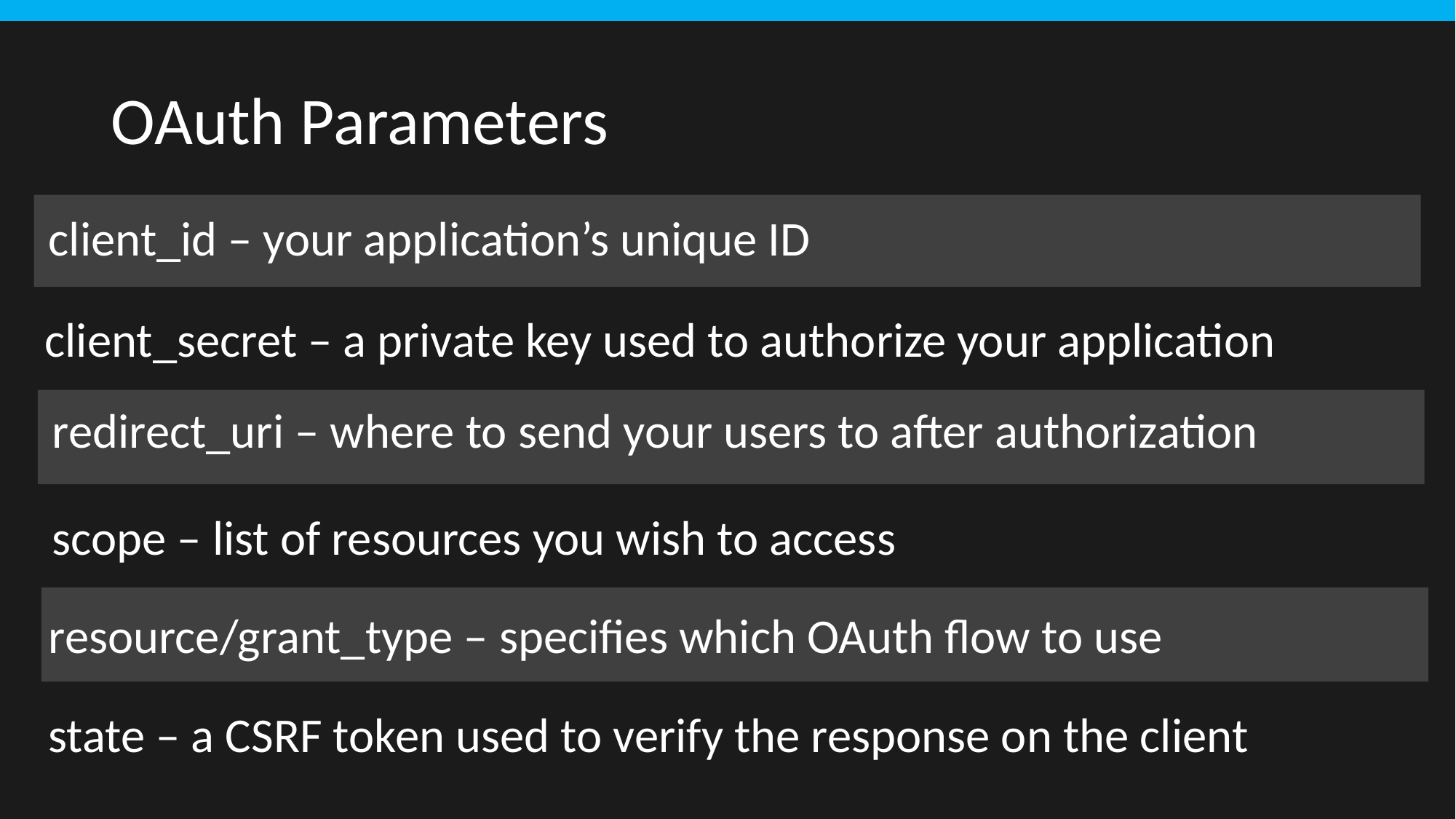

# OAuth Parameters

client_id – your application’s unique ID
client_secret – a private key used to authorize your application

redirect_uri – where to send your users to after authorization
scope – list of resources you wish to access

resource/grant_type – specifies which OAuth flow to use
state – a CSRF token used to verify the response on the client